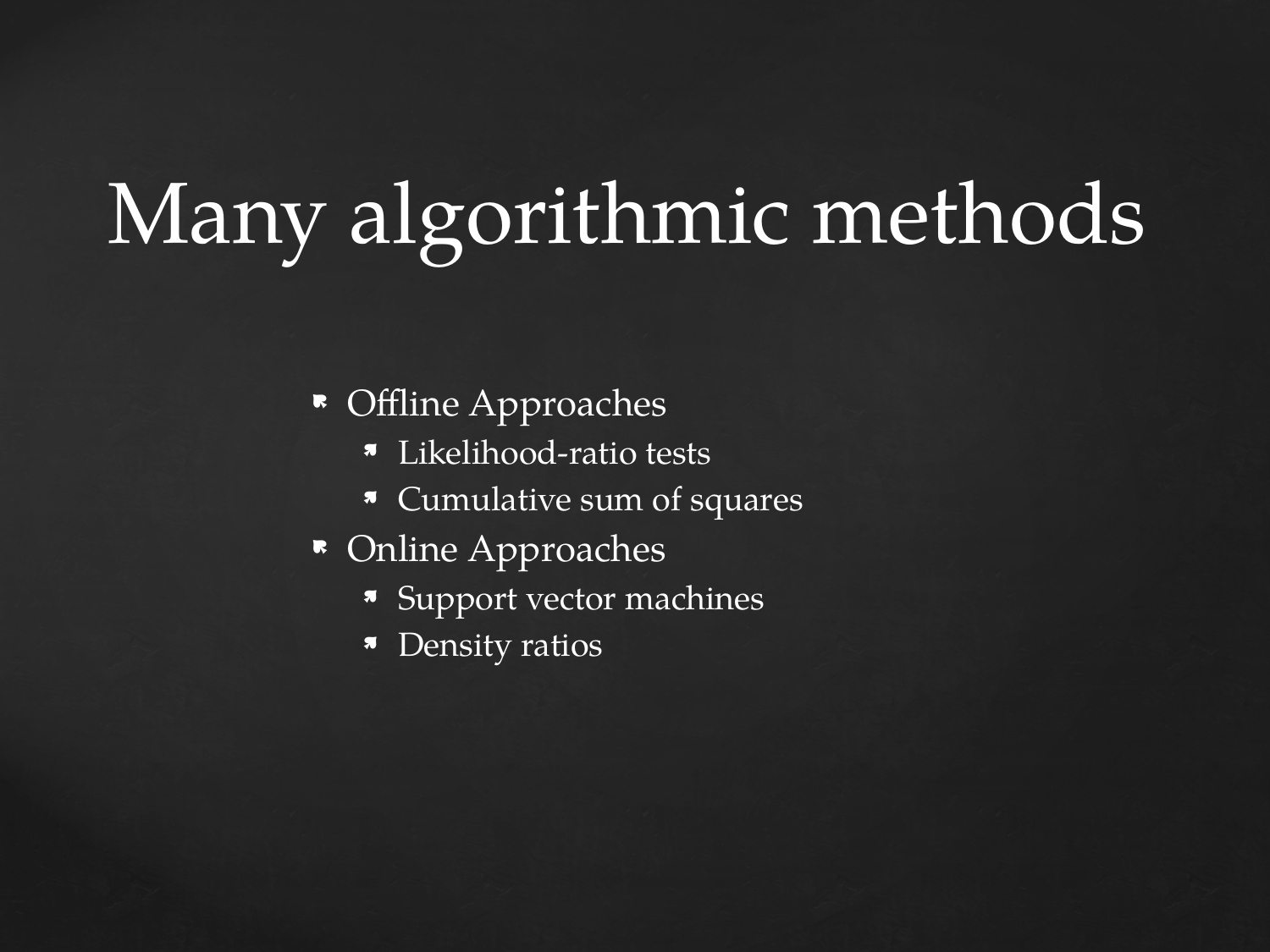

# Many algorithmic methods
Offline Approaches
Likelihood-ratio tests
Cumulative sum of squares
Online Approaches
Support vector machines
Density ratios